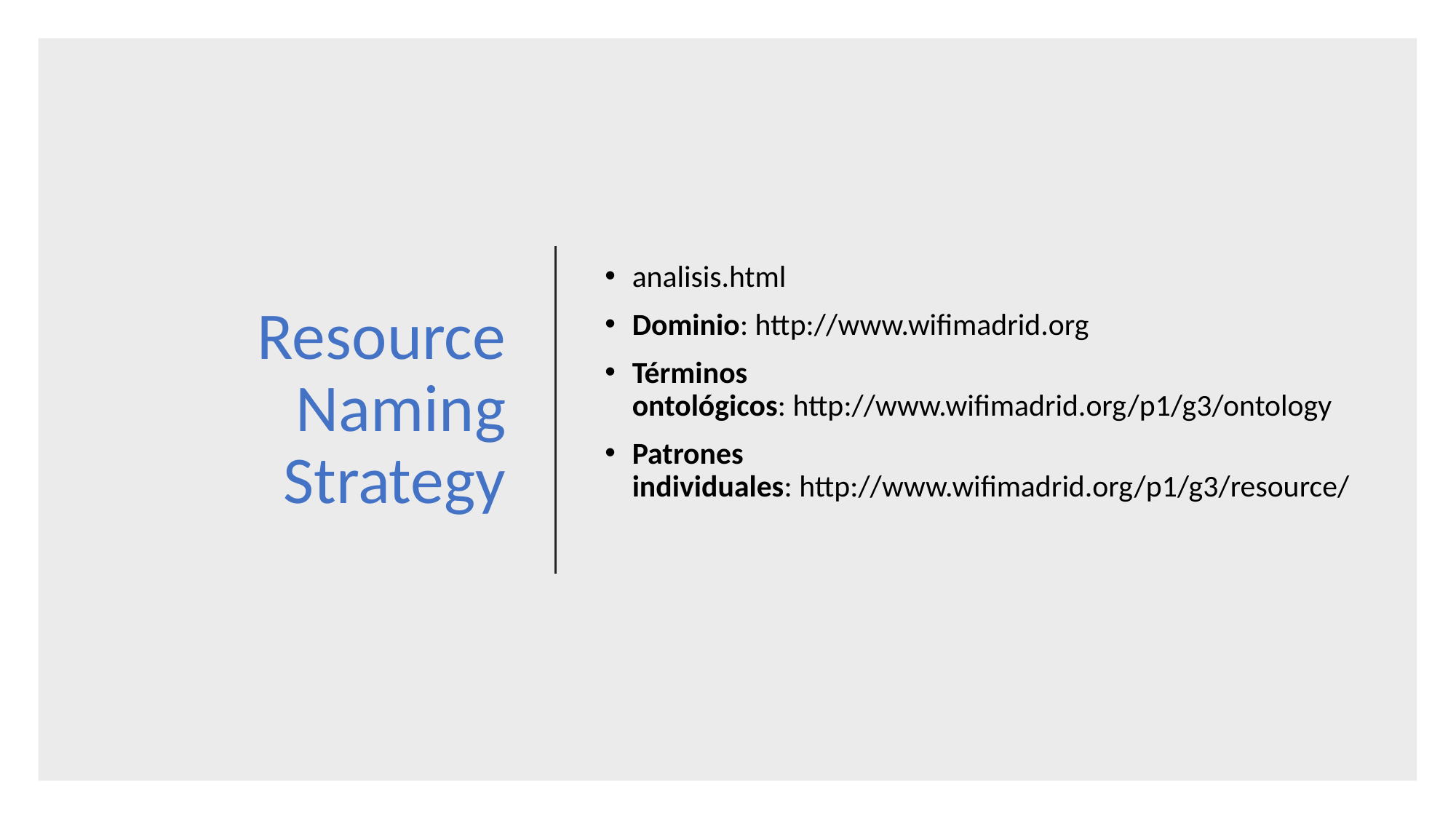

# Resource Naming Strategy
analisis.html
Dominio: http://www.wifimadrid.org
Términos ontológicos: http://www.wifimadrid.org/p1/g3/ontology
Patrones individuales: http://www.wifimadrid.org/p1/g3/resource/